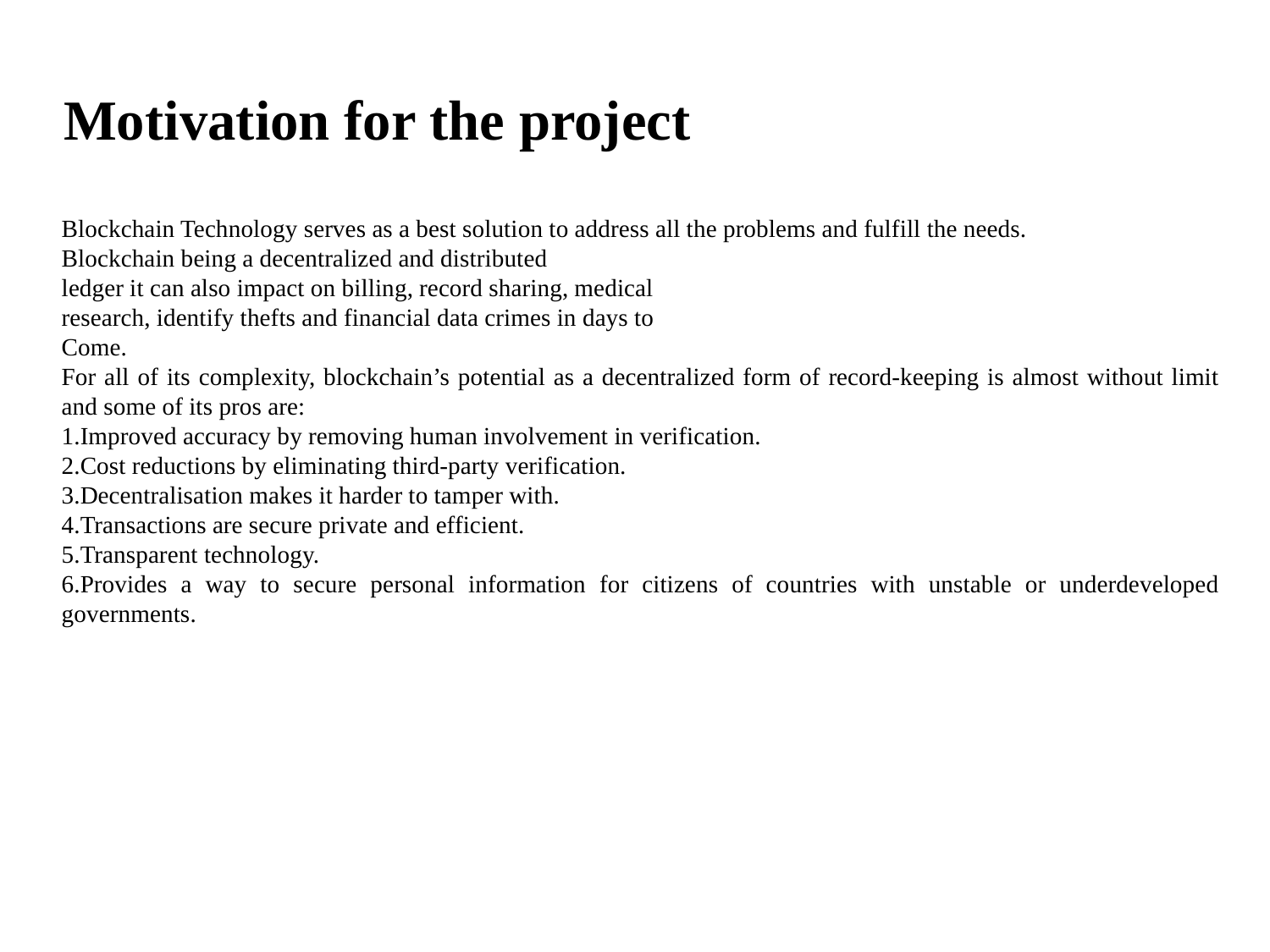

Motivation for the project
Blockchain Technology serves as a best solution to address all the problems and fulfill the needs.
Blockchain being a decentralized and distributed
ledger it can also impact on billing, record sharing, medical
research, identify thefts and financial data crimes in days to
Come.
For all of its complexity, blockchain’s potential as a decentralized form of record-keeping is almost without limit and some of its pros are:
1.Improved accuracy by removing human involvement in verification.
2.Cost reductions by eliminating third-party verification.
3.Decentralisation makes it harder to tamper with.
4.Transactions are secure private and efficient.
5.Transparent technology.
6.Provides a way to secure personal information for citizens of countries with unstable or underdeveloped governments.